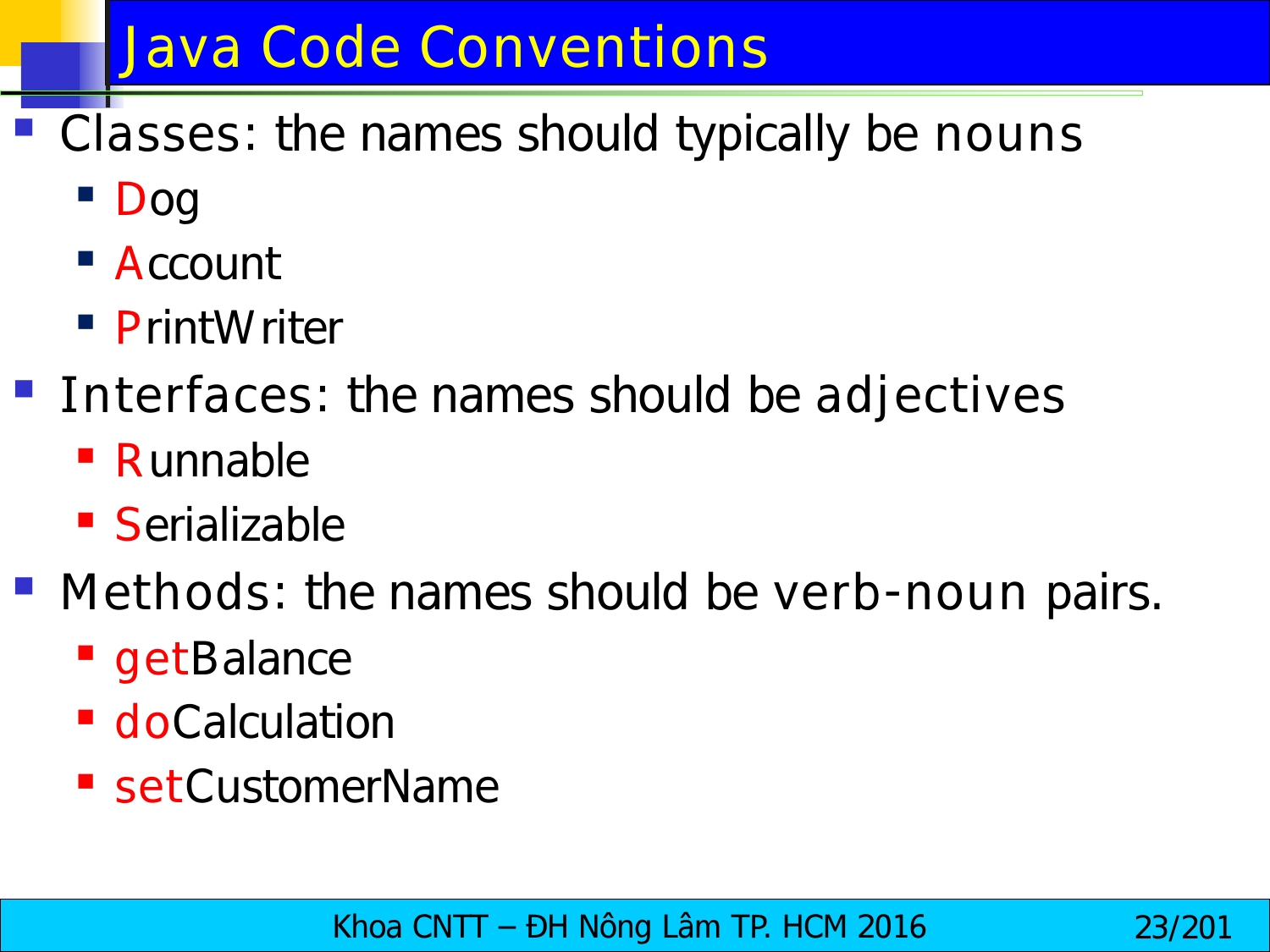

# Java Code Conventions
Classes: the names should typically be nouns
Dog
Account
PrintWriter
Interfaces: the names should be adjectives
Runnable
Serializable
Methods: the names should be verb-noun pairs.
getBalance
doCalculation
setCustomerName